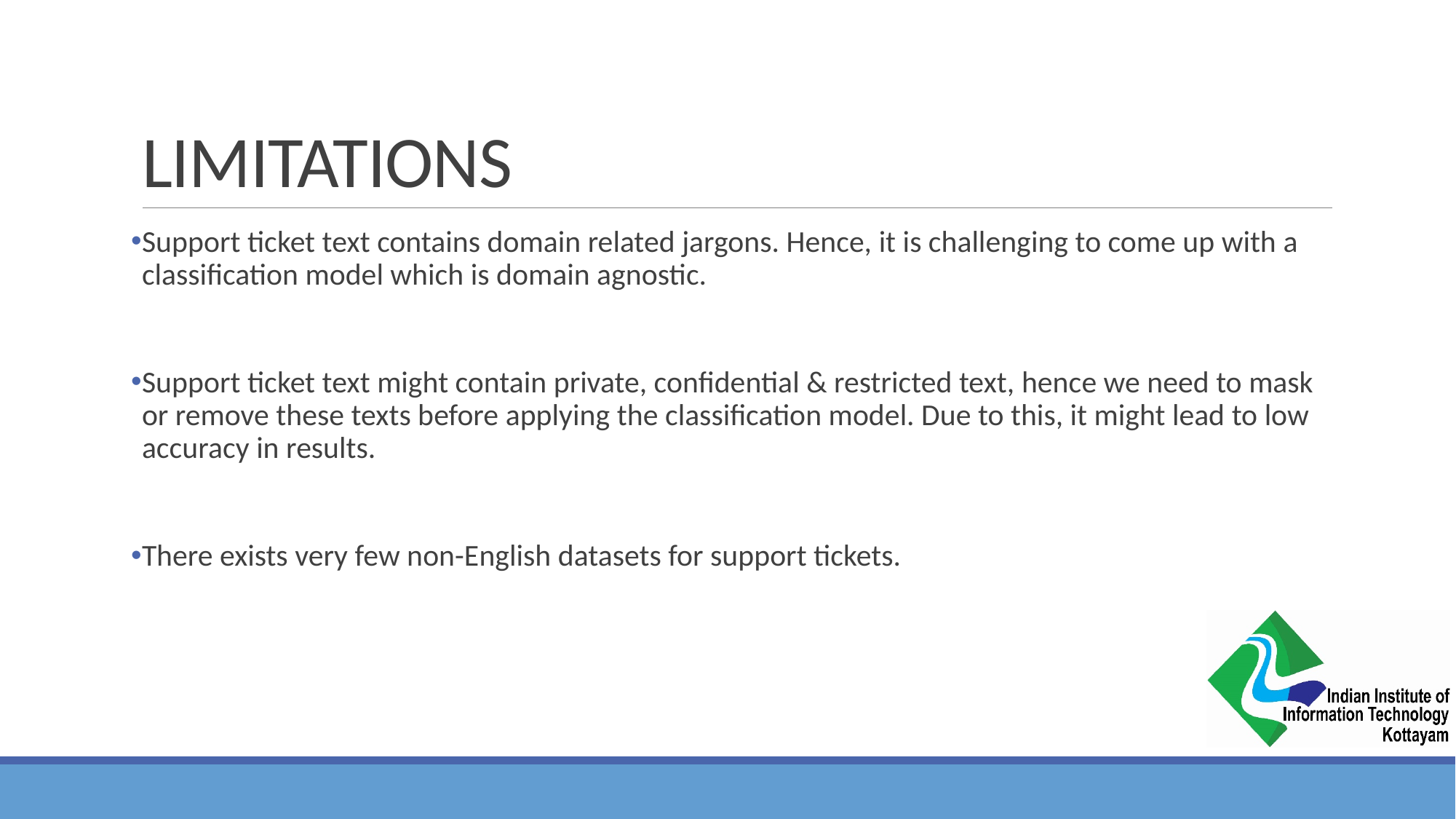

# LIMITATIONS
Support ticket text contains domain related jargons. Hence, it is challenging to come up with a classification model which is domain agnostic.

Support ticket text might contain private, confidential & restricted text, hence we need to mask or remove these texts before applying the classification model. Due to this, it might lead to low accuracy in results.

There exists very few non-English datasets for support tickets.